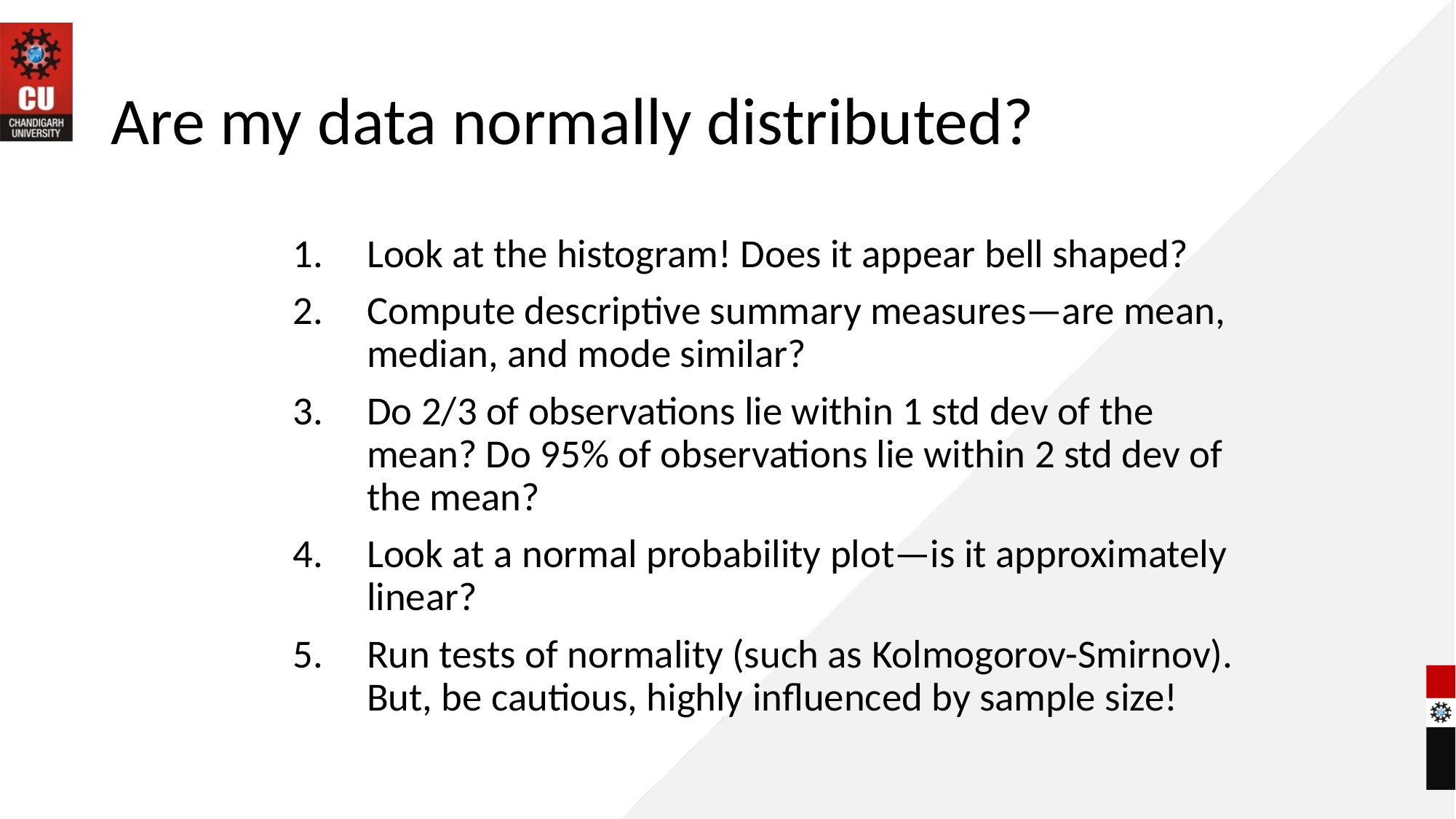

# Are my data normally distributed?
Look at the histogram! Does it appear bell shaped?
Compute descriptive summary measures—are mean, median, and mode similar?
Do 2/3 of observations lie within 1 std dev of the mean? Do 95% of observations lie within 2 std dev of the mean?
Look at a normal probability plot—is it approximately linear?
Run tests of normality (such as Kolmogorov-Smirnov). But, be cautious, highly influenced by sample size!